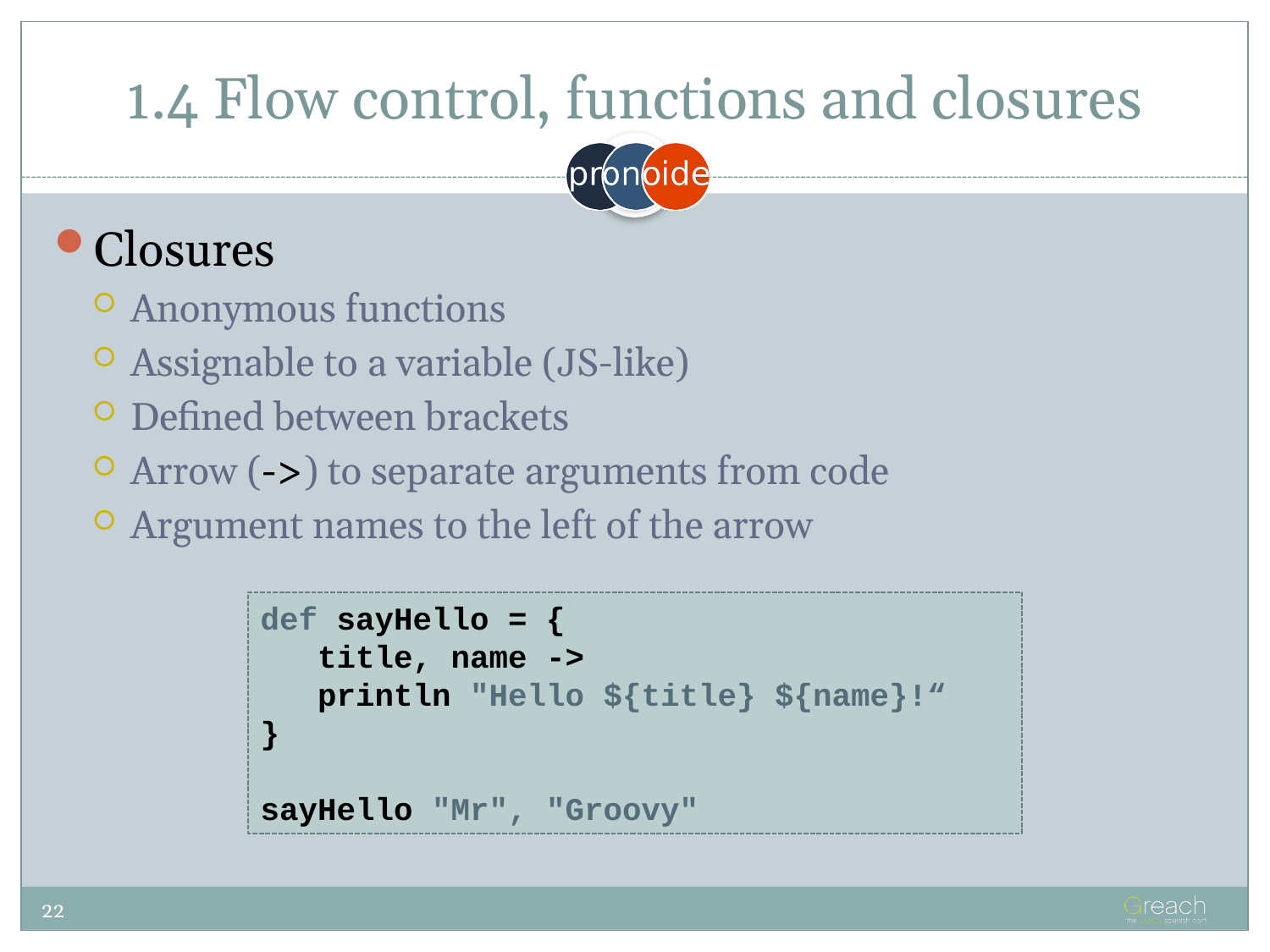

# 1.4 Flow control, functions and closures
Closures
Anonymous functions
Assignable to a variable (JS-like)
Defined between brackets
Arrow (->) to separate arguments from code
Argument names to the left of the arrow
def sayHello = {
   title, name ->
   println "Hello ${title} ${name}!“
}

sayHello "Mr", "Groovy"